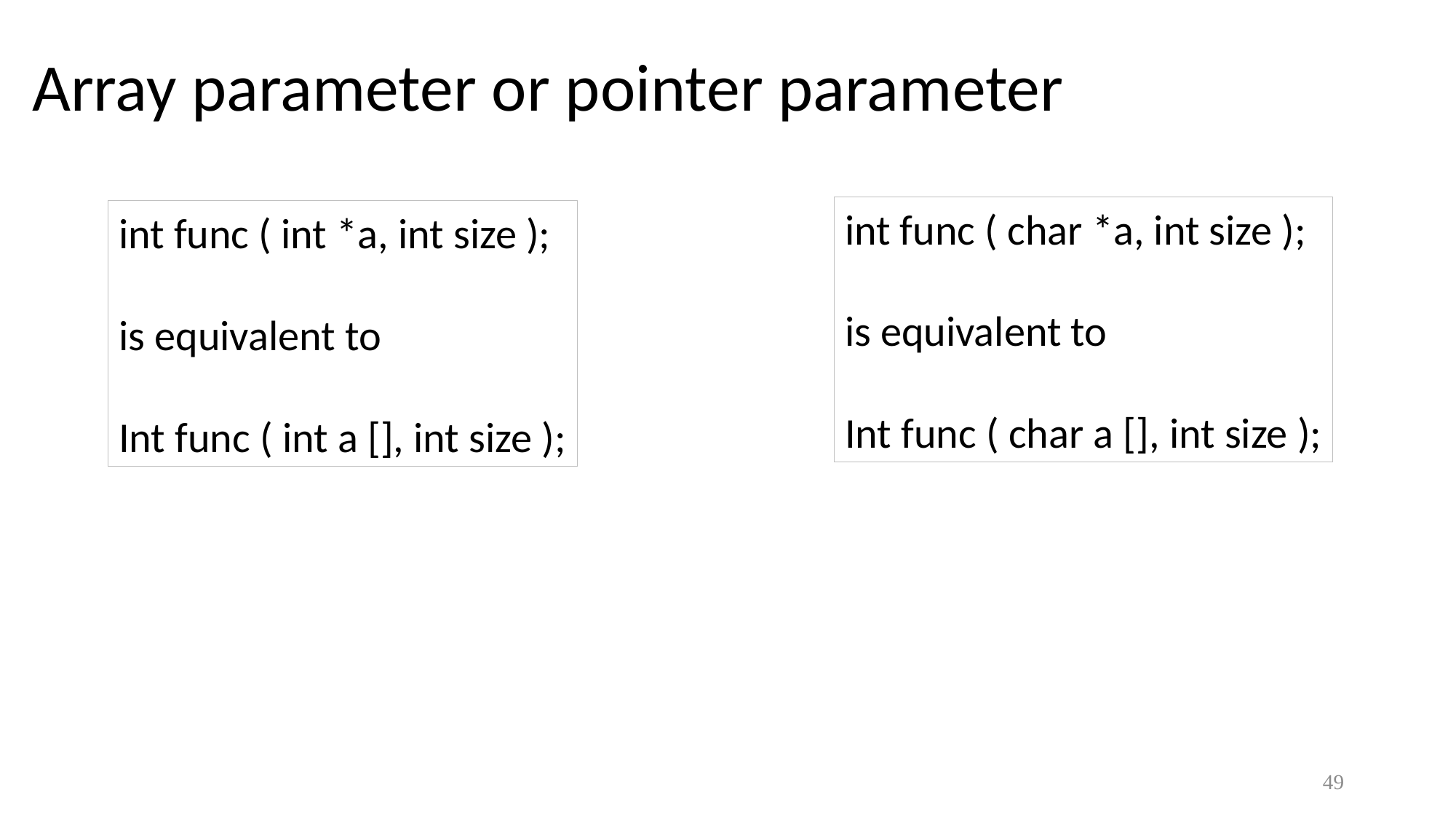

# Array parameter or pointer parameter
int func ( char *a, int size );

is equivalent to

Int func ( char a [], int size );
int func ( int *a, int size );

is equivalent to

Int func ( int a [], int size );

49